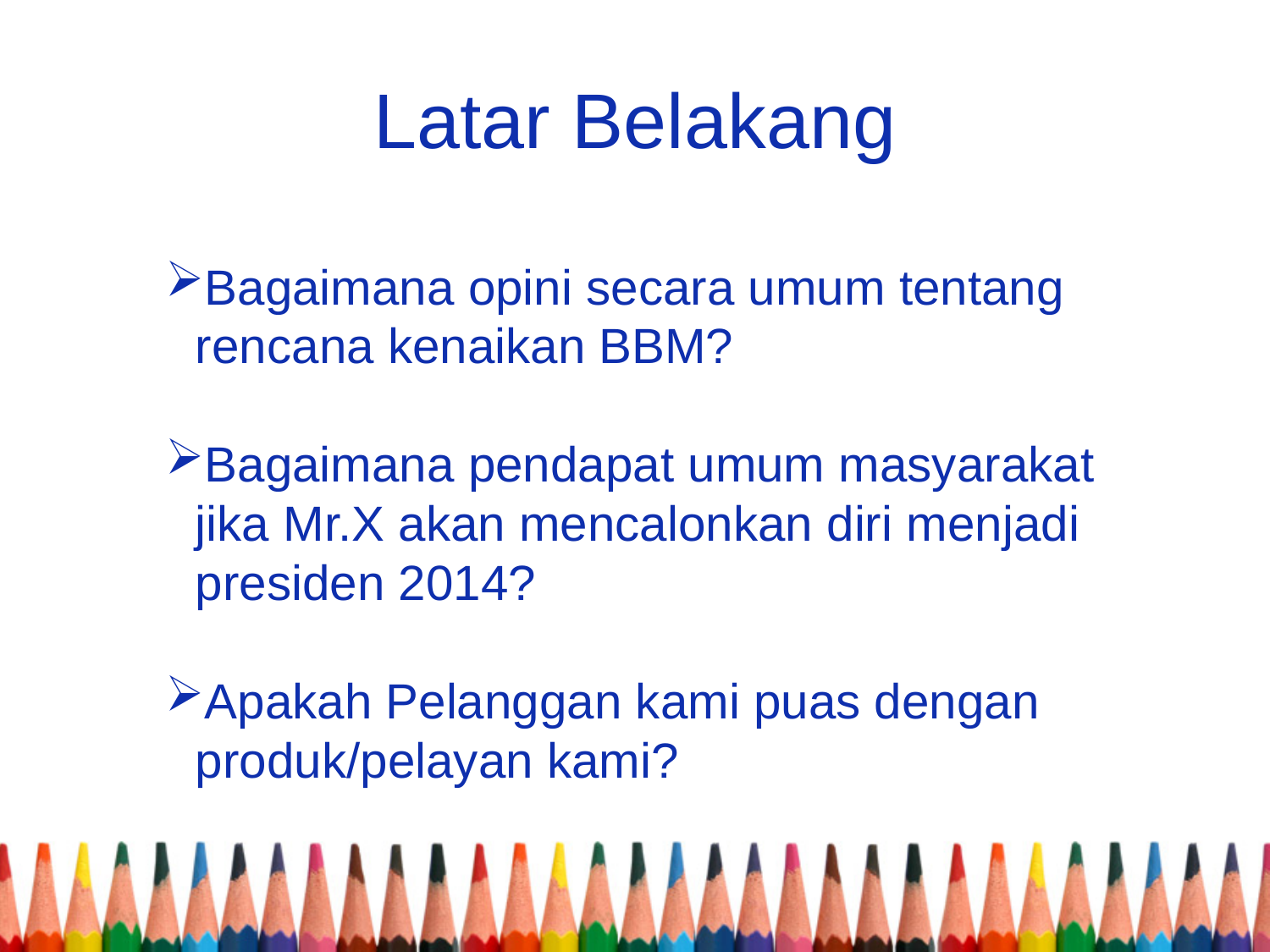

# Latar Belakang

Bagaimana opini secara umum tentang rencana kenaikan BBM?

Bagaimana pendapat umum masyarakat jika Mr.X akan mencalonkan diri menjadi presiden 2014?

Apakah Pelanggan kami puas dengan produk/pelayan kami?